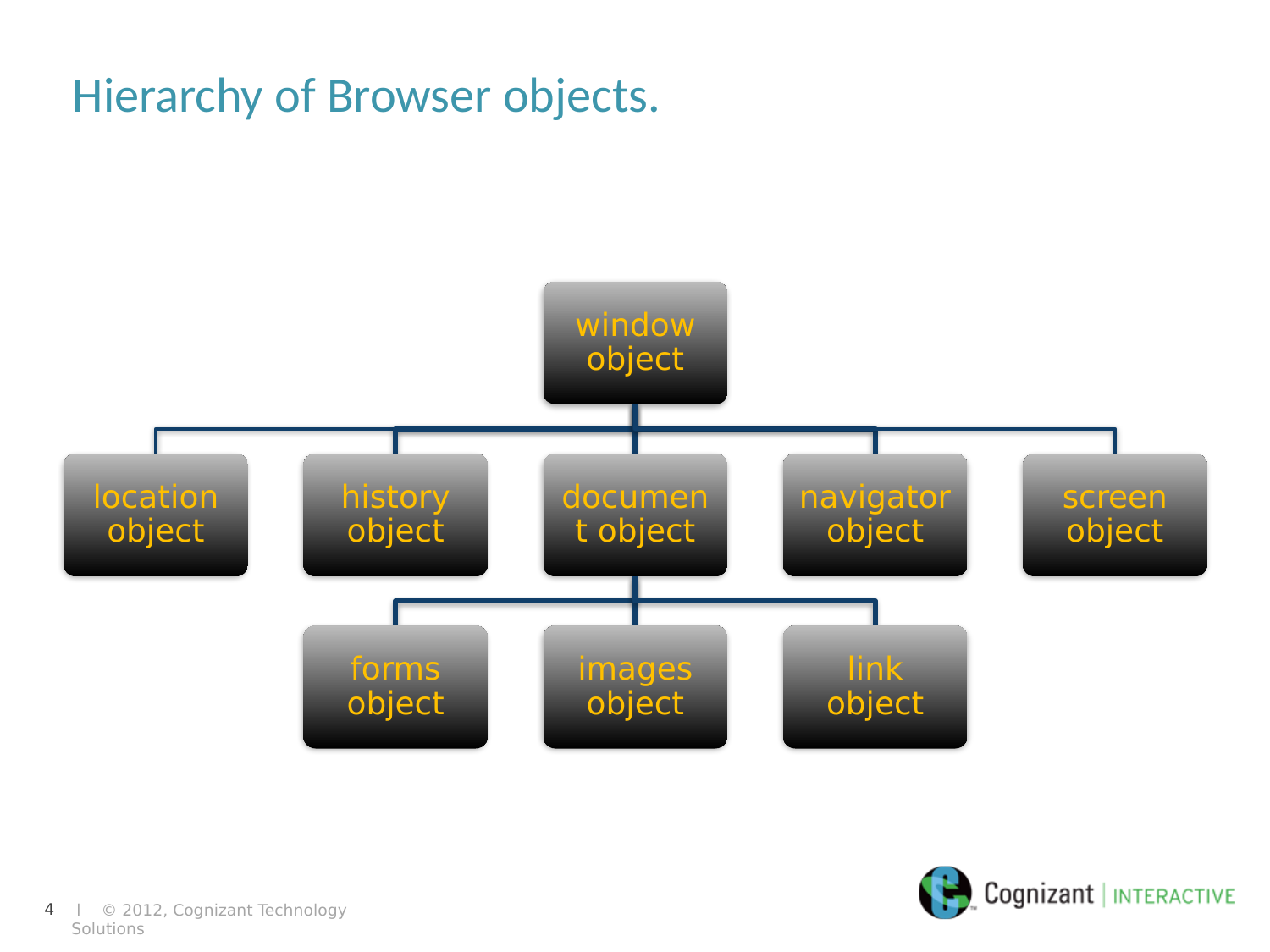

# Hierarchy of Browser objects.
window object
location object
history object
document object
forms object
images object
link object
navigator object
screen object